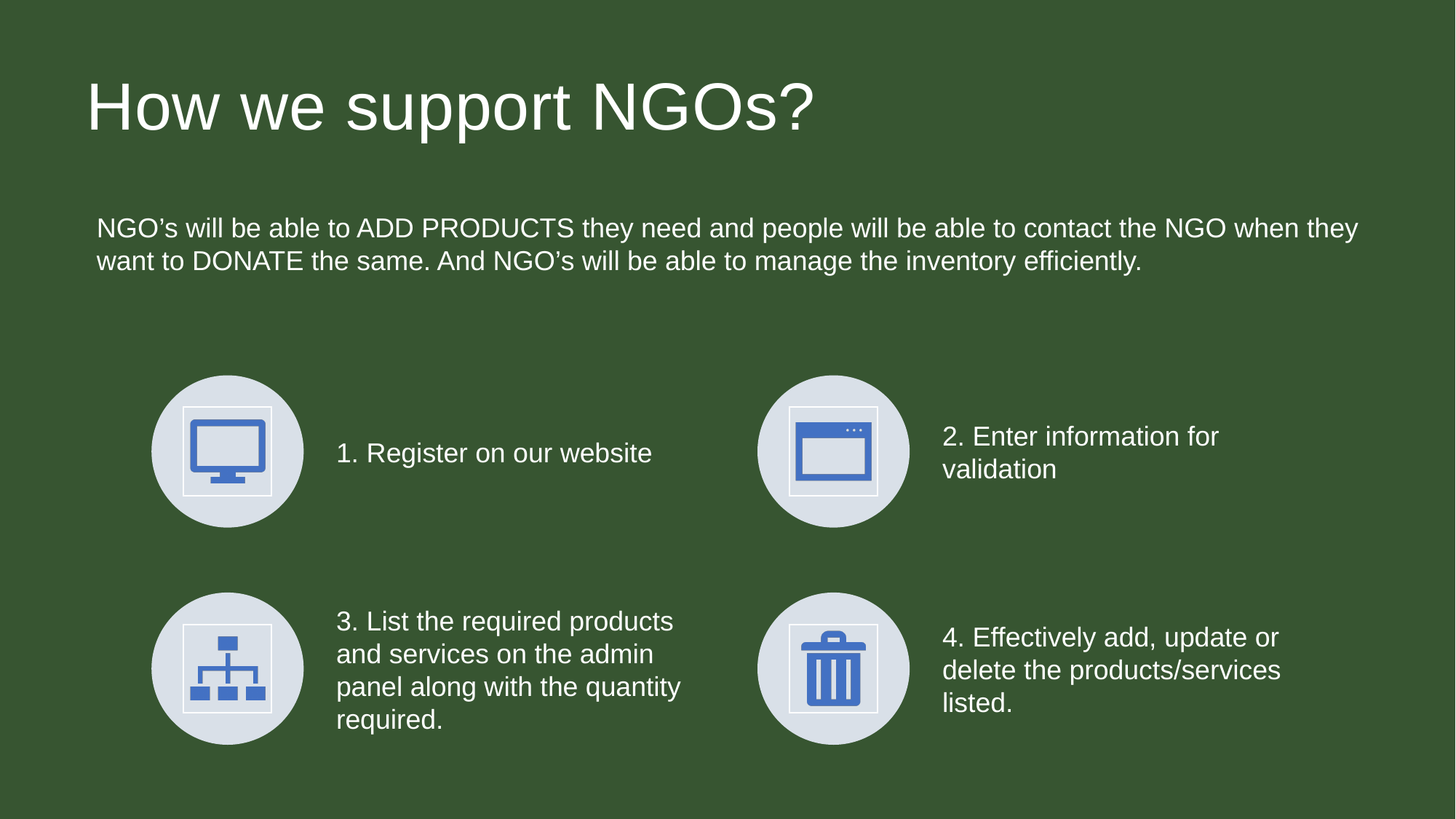

# How we support NGOs?
NGO’s will be able to ADD PRODUCTS they need and people will be able to contact the NGO when they want to DONATE the same. And NGO’s will be able to manage the inventory efficiently.
1. Register on our website
2. Enter information for validation
3. List the required products and services on the admin panel along with the quantity required.
4. Effectively add, update or delete the products/services listed.